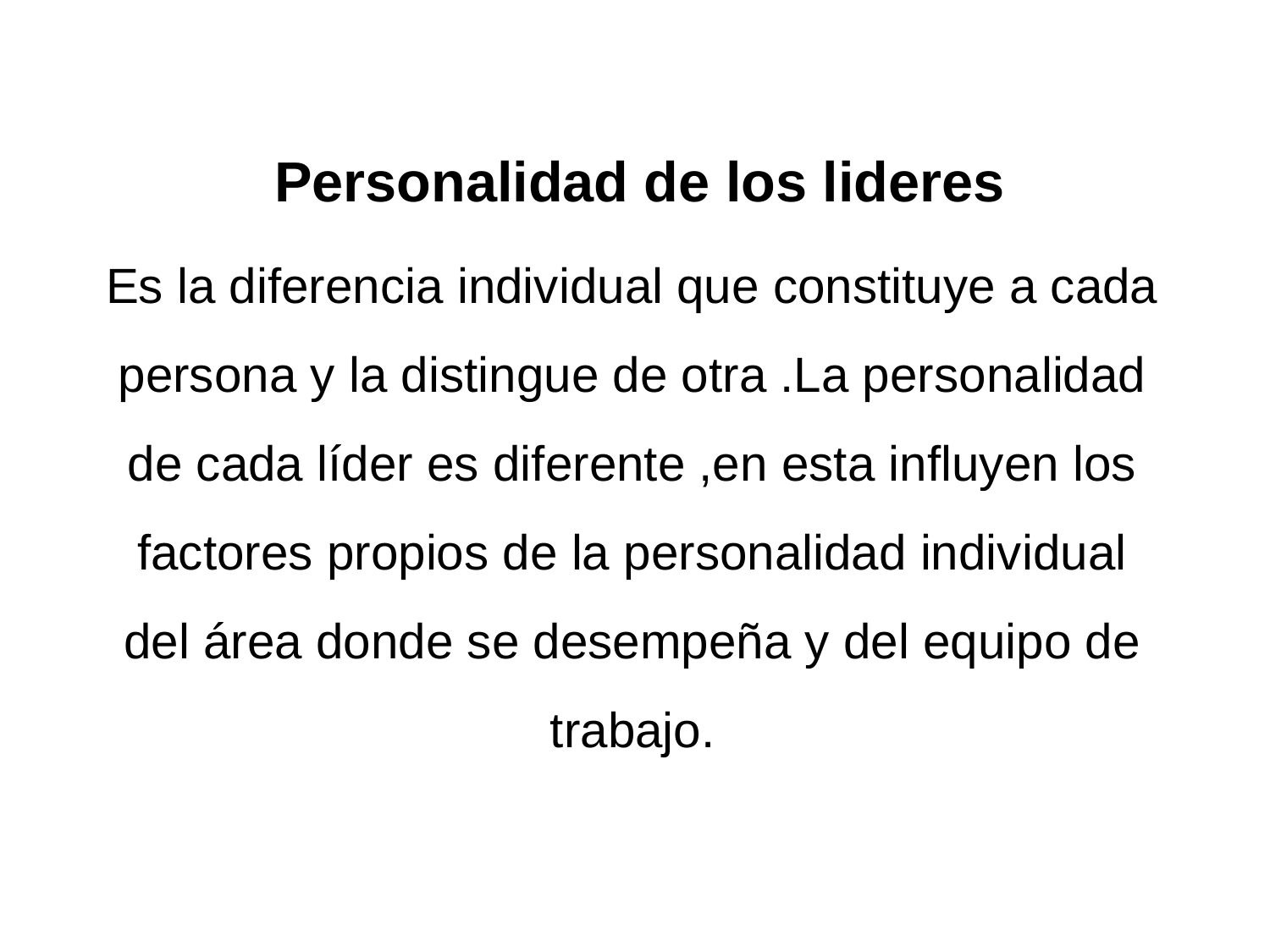

Personalidad de los lideres
Es la diferencia individual que constituye a cada persona y la distingue de otra .La personalidad de cada líder es diferente ,en esta influyen los factores propios de la personalidad individual del área donde se desempeña y del equipo de trabajo.